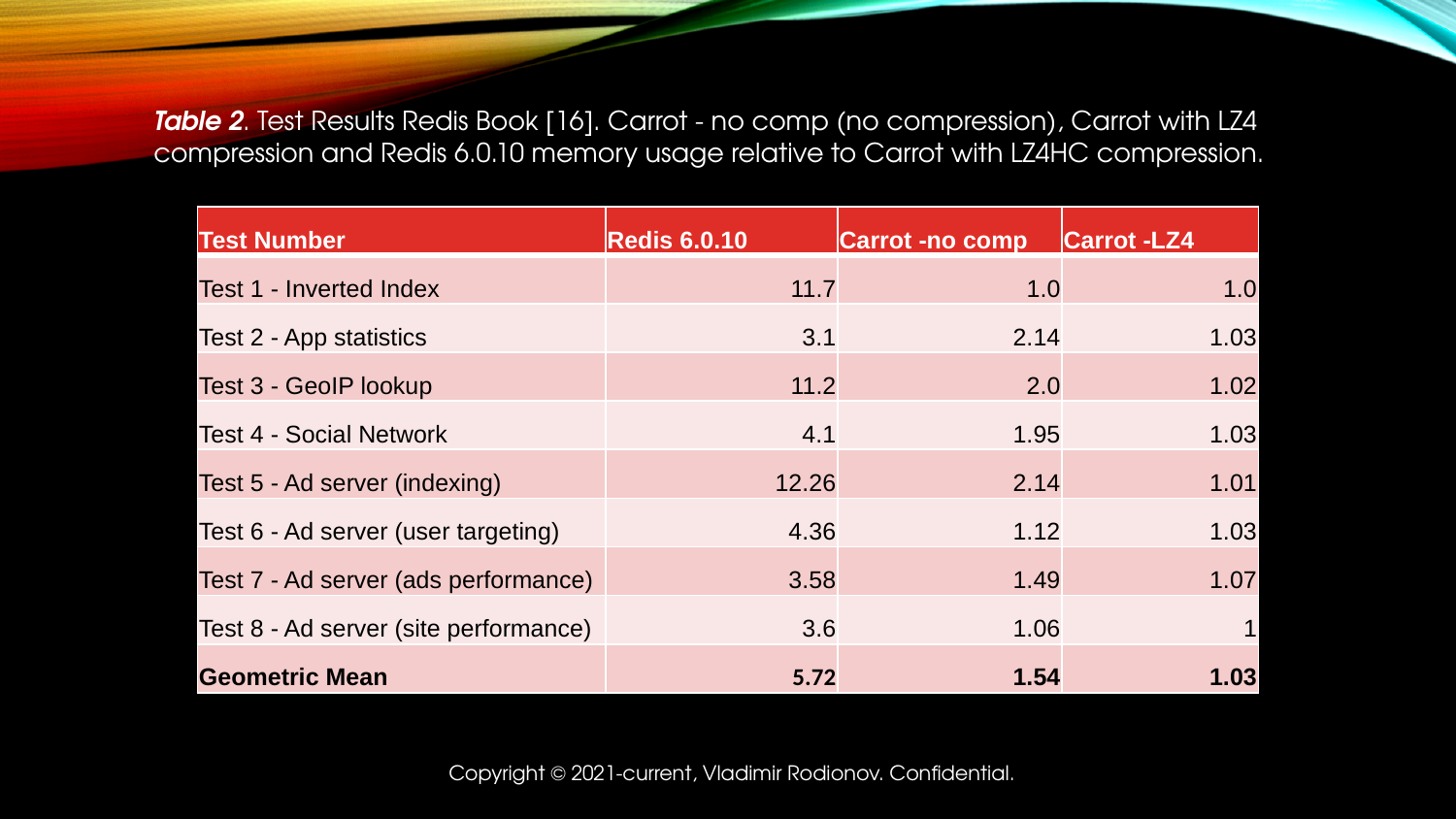

Table 2. Test Results Redis Book [16]. Carrot - no comp (no compression), Carrot with LZ4 compression and Redis 6.0.10 memory usage relative to Carrot with LZ4HC compression.
| Test Number | Redis 6.0.10 | Carrot -no comp | Carrot -LZ4 |
| --- | --- | --- | --- |
| Test 1 - Inverted Index | 11.7 | 1.0 | 1.0 |
| Test 2 - App statistics | 3.1 | 2.14 | 1.03 |
| Test 3 - GeoIP lookup | 11.2 | 2.0 | 1.02 |
| Test 4 - Social Network | 4.1 | 1.95 | 1.03 |
| Test 5 - Ad server (indexing) | 12.26 | 2.14 | 1.01 |
| Test 6 - Ad server (user targeting) | 4.36 | 1.12 | 1.03 |
| Test 7 - Ad server (ads performance) | 3.58 | 1.49 | 1.07 |
| Test 8 - Ad server (site performance) | 3.6 | 1.06 | 1 |
| Geometric Mean | 5.72 | 1.54 | 1.03 |
Copyright © 2021-current, Vladimir Rodionov. Confidential.